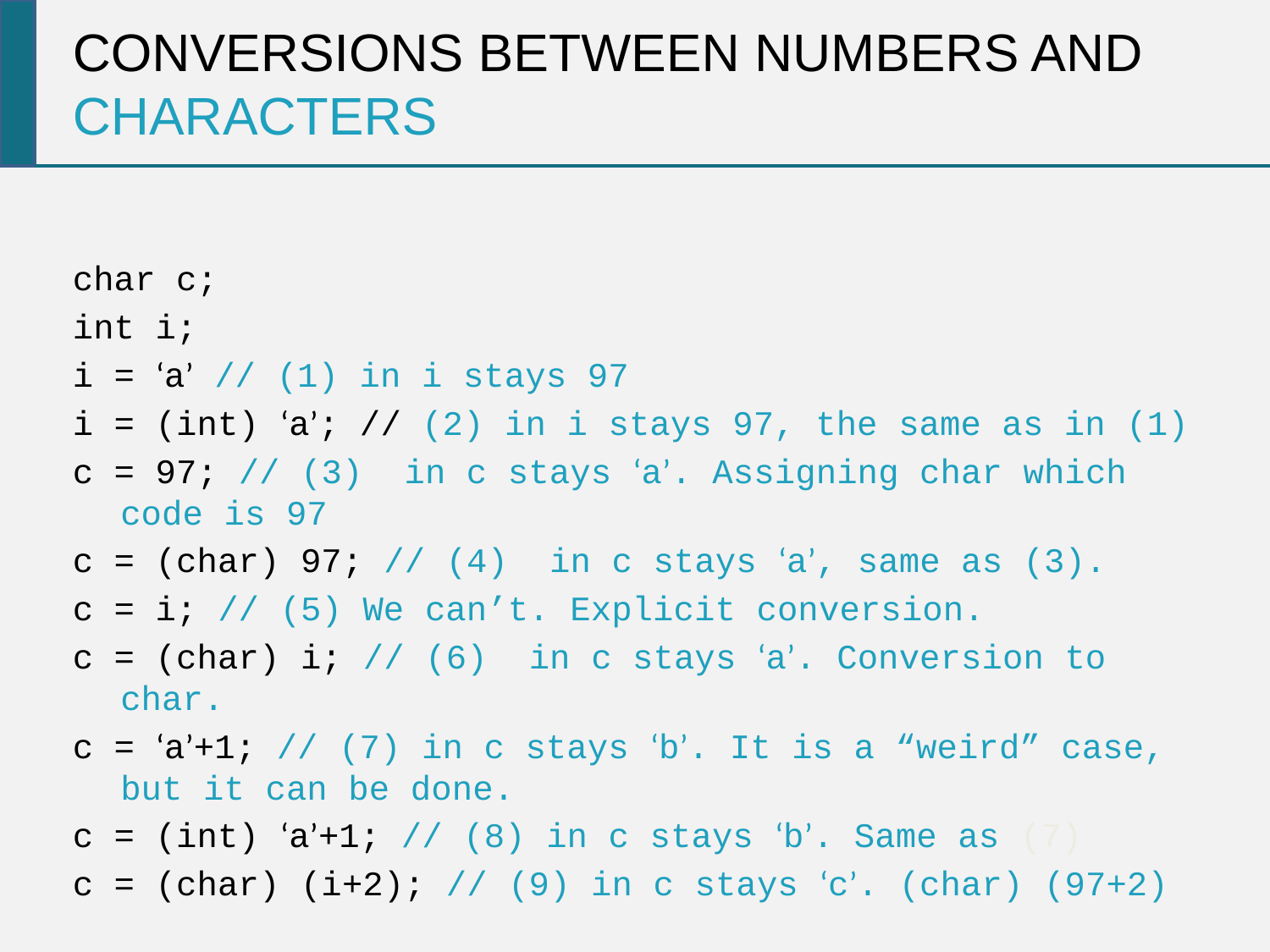

Conversions between numbers and
characters

char c;
int i;
i = ‘a’ // (1) in i stays 97
i = (int) ‘a’; // (2) in i stays 97, the same as in (1)
c = 97; // (3)  in c stays ‘a’. Assigning char which code is 97
c = (char) 97; // (4)  in c stays ‘a’, same as (3).
c = i; // (5) We can’t. Explicit conversion.
c = (char) i; // (6)  in c stays ‘a’. Conversion to char.
c = ‘a’+1; // (7) in c stays ‘b’. It is a “weird” case, but it can be done.
c = (int) ‘a’+1; // (8) in c stays ‘b’. Same as (7)
c = (char) (i+2); // (9) in c stays ‘c’. (char) (97+2)